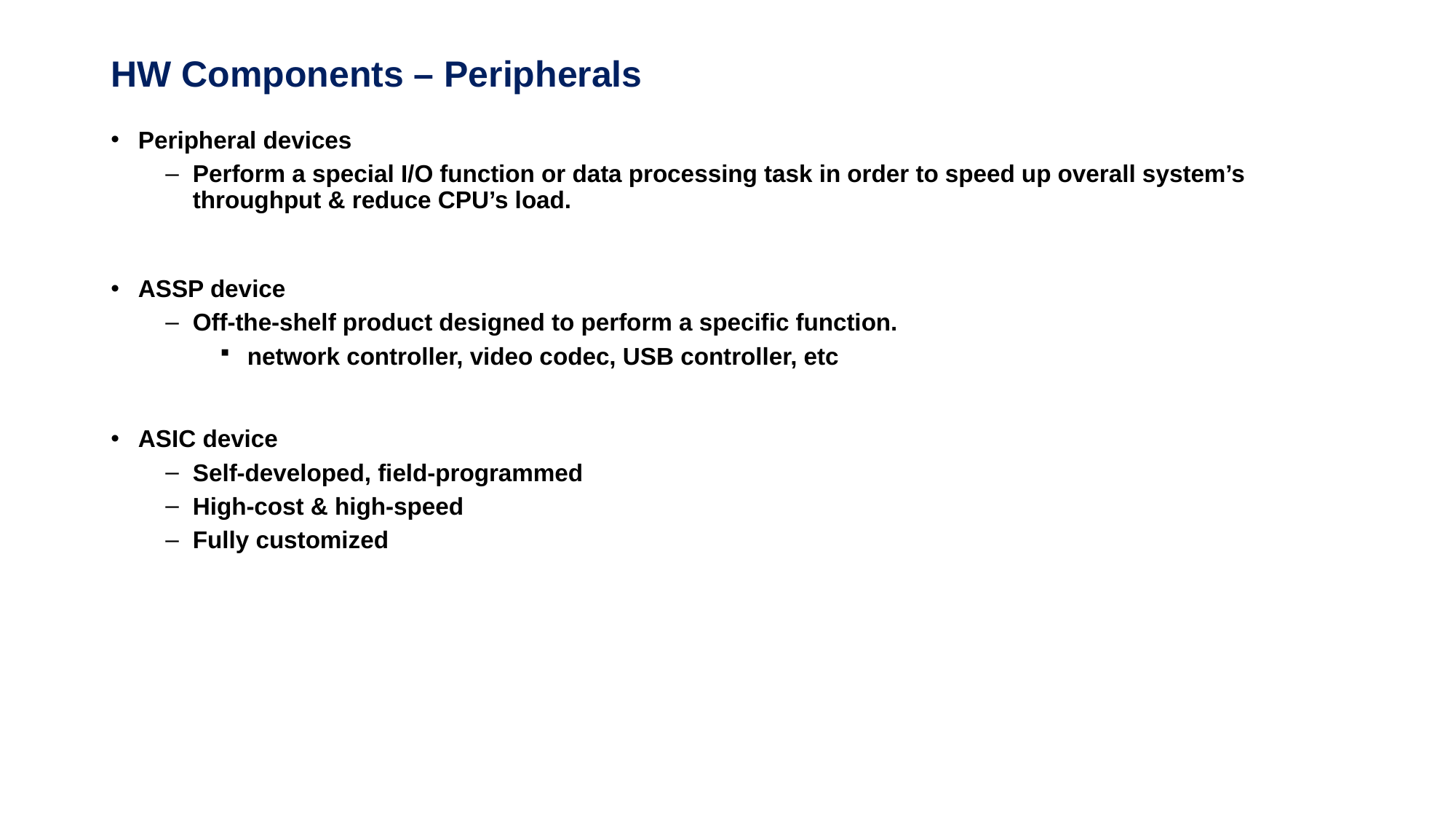

# HW Components – Peripherals
Peripheral devices
Perform a special I/O function or data processing task in order to speed up overall system’s throughput & reduce CPU’s load.

ASSP device
Off-the-shelf product designed to perform a specific function.
network controller, video codec, USB controller, etc

ASIC device
Self-developed, field-programmed
High-cost & high-speed
Fully customized